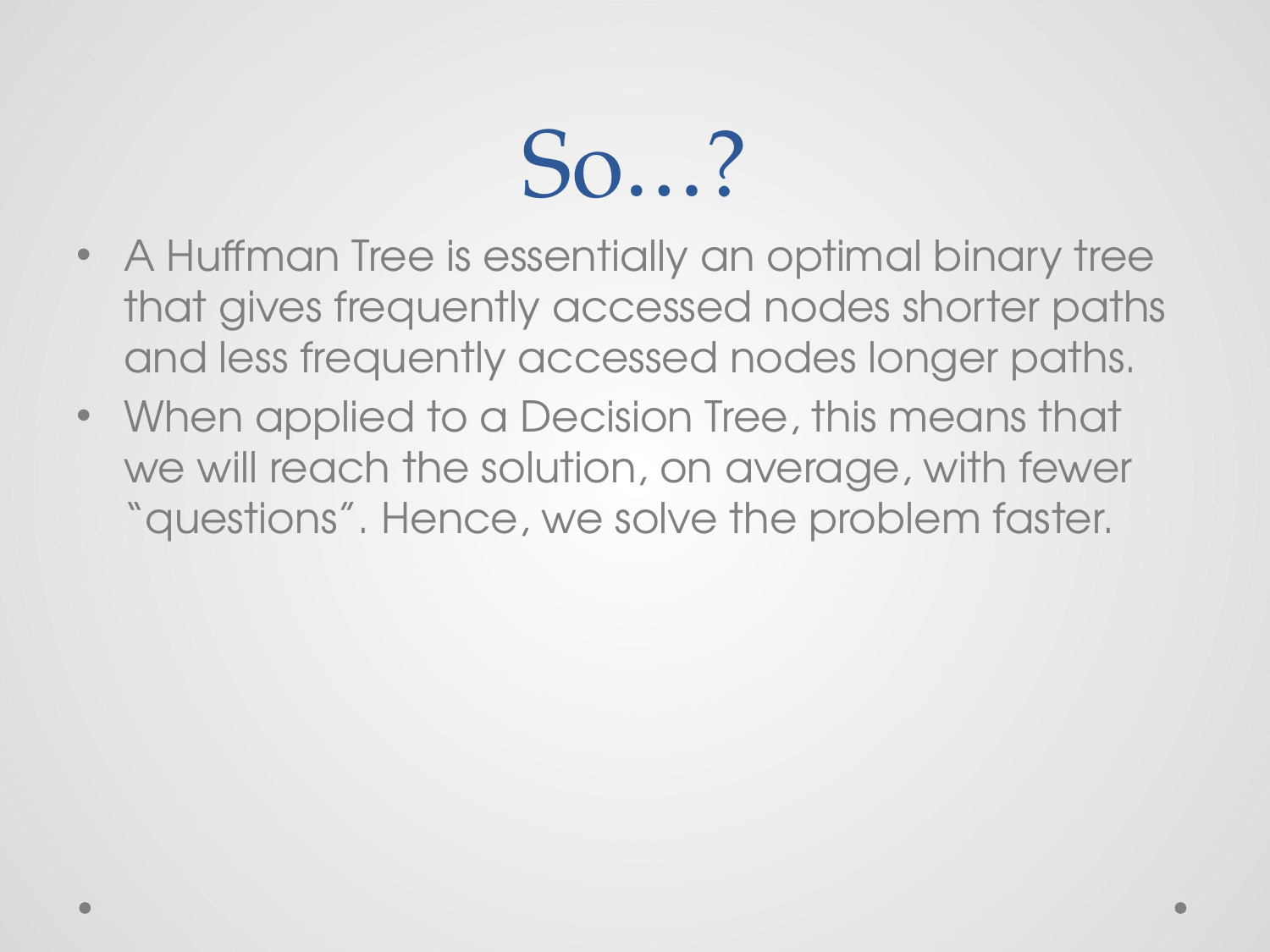

# So…?
A Huffman Tree is essentially an optimal binary tree that gives frequently accessed nodes shorter paths and less frequently accessed nodes longer paths.
When applied to a Decision Tree, this means that we will reach the solution, on average, with fewer “questions”. Hence, we solve the problem faster.